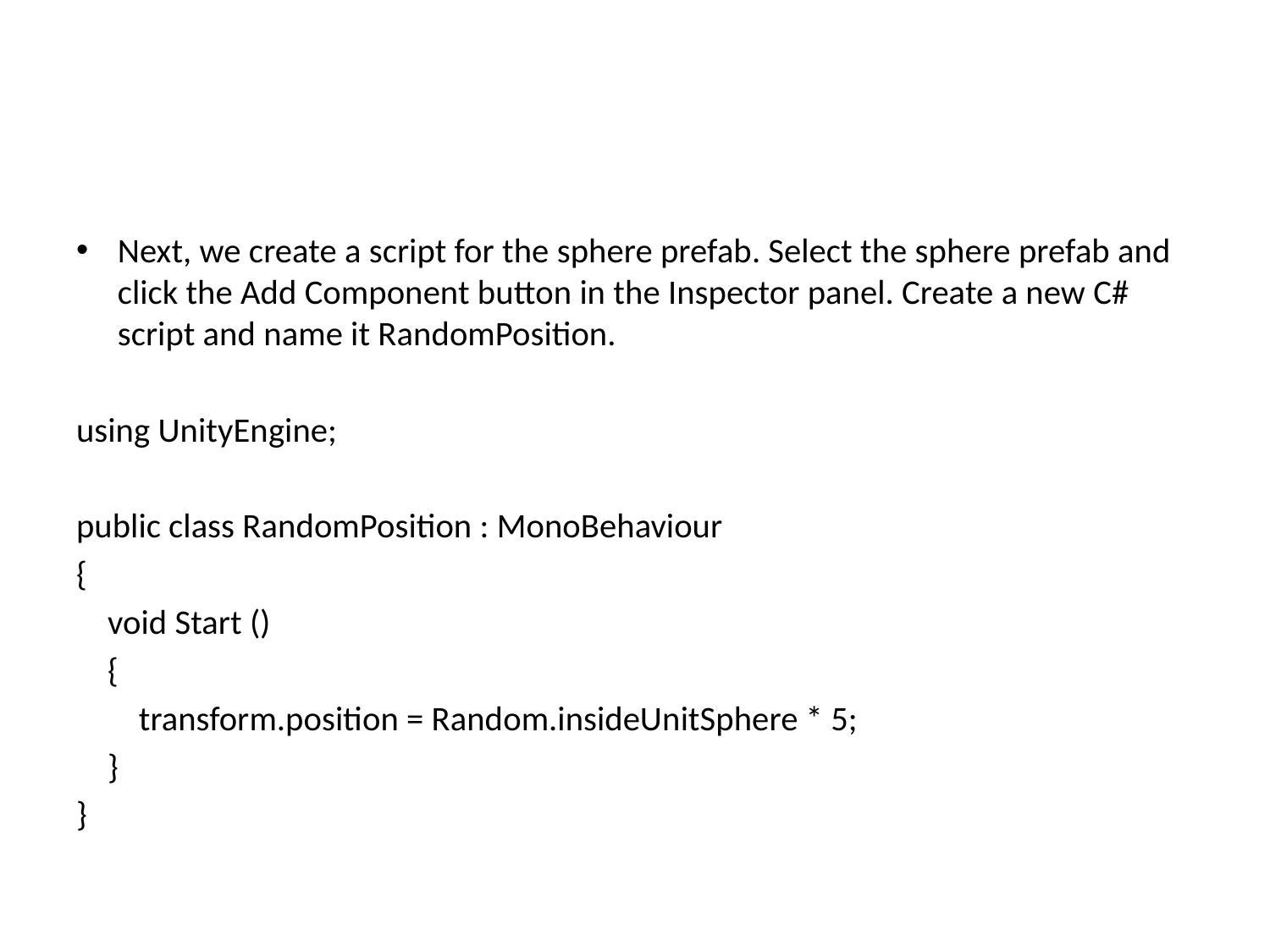

#
Next, we create a script for the sphere prefab. Select the sphere prefab and click the Add Component button in the Inspector panel. Create a new C# script and name it RandomPosition.

using UnityEngine;

public class RandomPosition : MonoBehaviour
{
    void Start ()
    {
        transform.position = Random.insideUnitSphere * 5;
    }
}